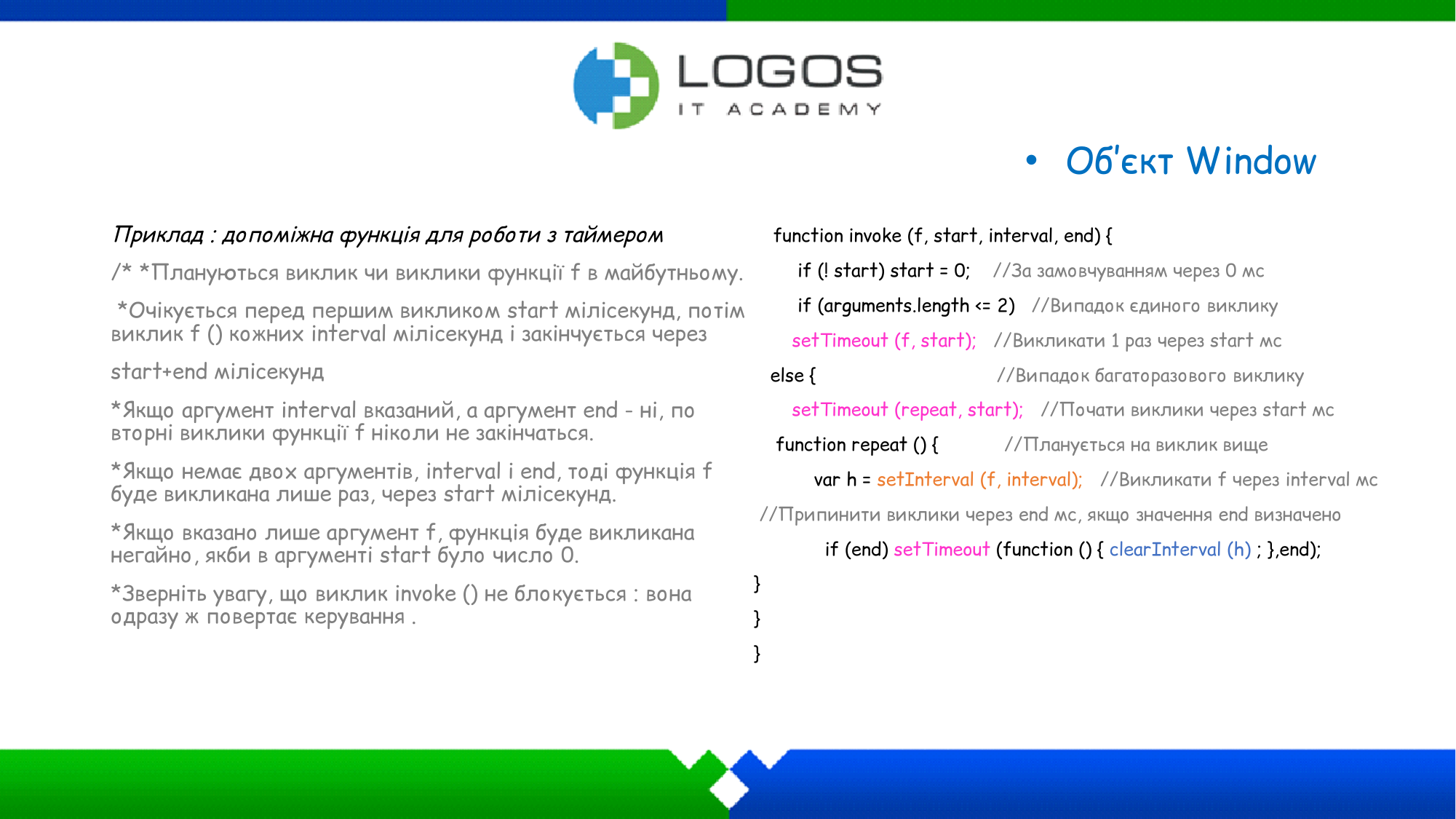

# Об’єкт Window
Приклад : допоміжна функція для роботи з таймером
/* ­*­Пла­нуються виклик чи виклики функції f в майбутньому.
 ­*Очікується перед першим викликом start мілісекунд, потім виклик f () кожних interval мілісекунд і закінчується через
start+end мілісекунд
­*Якщо аргумент ­іnterval ­вка­заний,­ а ­ар­гу­мент ­end - ­ні, ­по­вторні виклики функції f ніколи не закінчаться.
*­Якщо немає двох аргументів, interval­ і ­end, тоді функція f буде викликана лише раз, через start мілісекунд.
­*­Якщо вказано лише ар­гу­мент ­f, ­функ­ція бу­де ­викликана негайно,­ якби в аргументі start було число 0.
­*­Зверніть увагу,­ що виклик ­invoke ()­ ­не­ блокується :­ вона одразу ж повертає керування .

   function­ invoke (f,­ start, ­interval, ­end) ­{
        ­­­­if ­(! start) ­start ­= ­0;    ­­­­­­­­­//За замовчуванням через 0 мс
        ­­­­if­ (arguments.length­ <=­ 2)   ­­­­­//­Випадок єдиного виклику
       ­­­­­­­­setTimeout (f, ­start);   ­­­­­­//­Викликати 1­ раз ­че­рез ­start­ мс
   ­­­­else ­{                                 ­­­­­­­­­­­­­­­­­­­­­­­­­//­Випадок багаторазового виклику
       setTimeout (repeat, ­start);­   //­Почати виклики че­рез­ start ­мс
­­­­­­    ­­function ­repeat ()­ {­            ­­­­­­­//­Планується на виклик вище
 ­­­­          ­­­­­­­­var ­h ­= ­setInterval (f, ­interval);   ­//­Викликати ­f­ че­рез ­interval ­мс
 ­­­­­­­­­­­­//­Припинити виклики че­рез­ end ­мс,­ якщо значення end визначено
             ­­­­­­­­­­­­if­ (end) ­setTimeout (function ()­ { ­clearInterval (h) ; ­},­end);
­­­­­­­} ­­­­
}
}